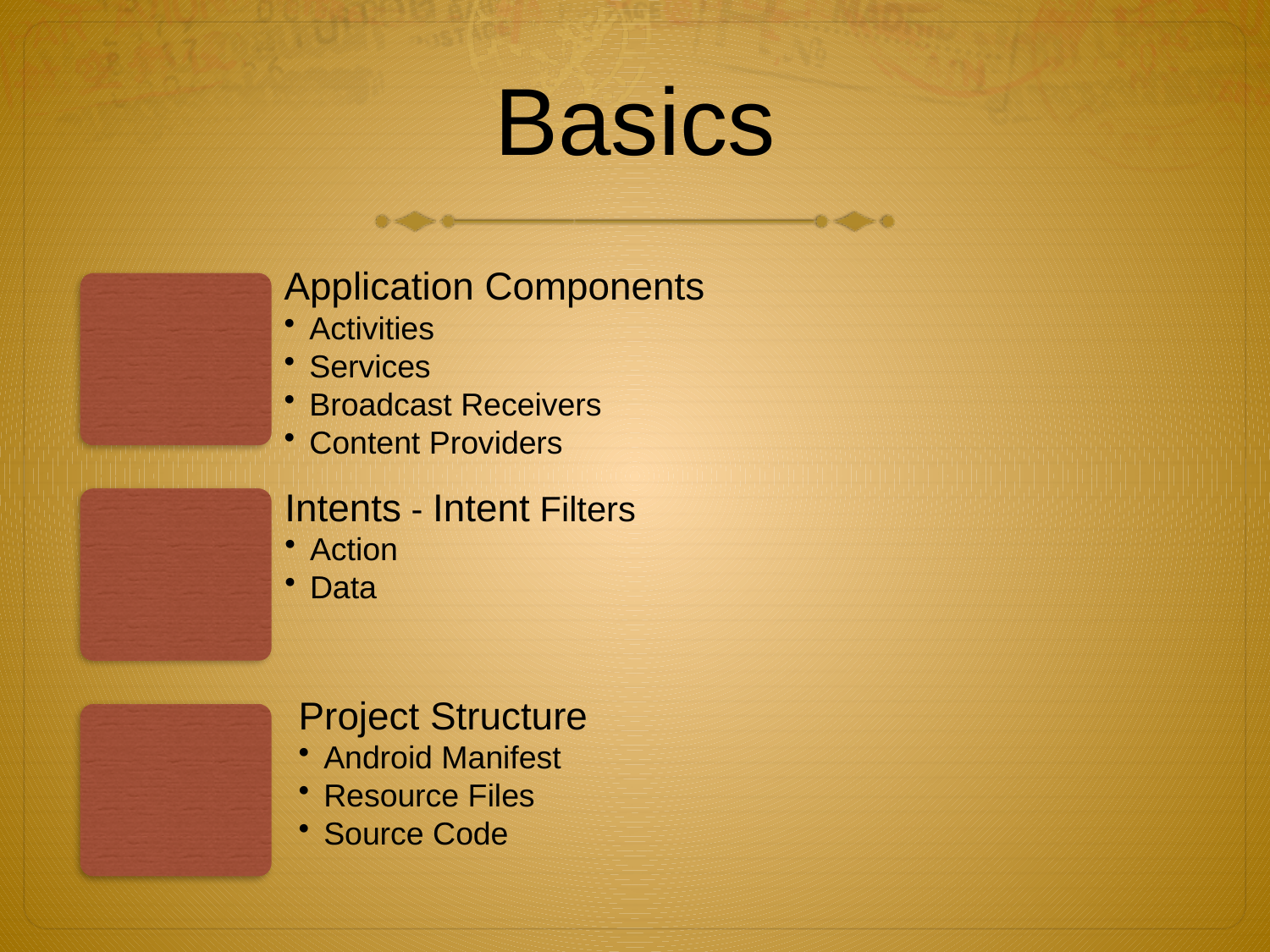

# Basics
Application Components
Activities
Services
Broadcast Receivers
Content Providers

Intents - Intent Filters
Action
Data
Project Structure
Android Manifest
Resource Files
Source Code